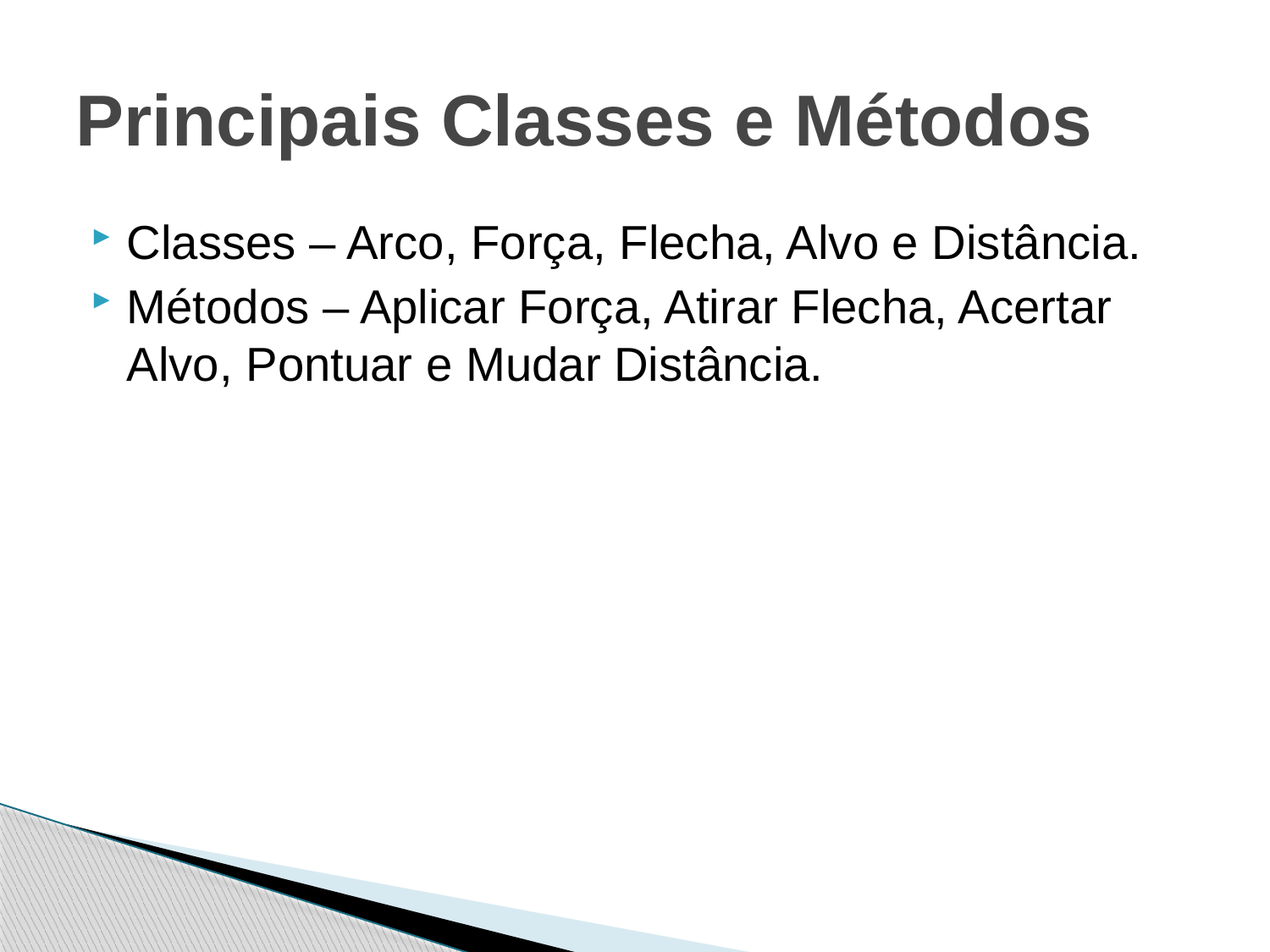

# Principais Classes e Métodos
Classes – Arco, Força, Flecha, Alvo e Distância.
Métodos – Aplicar Força, Atirar Flecha, Acertar Alvo, Pontuar e Mudar Distância.